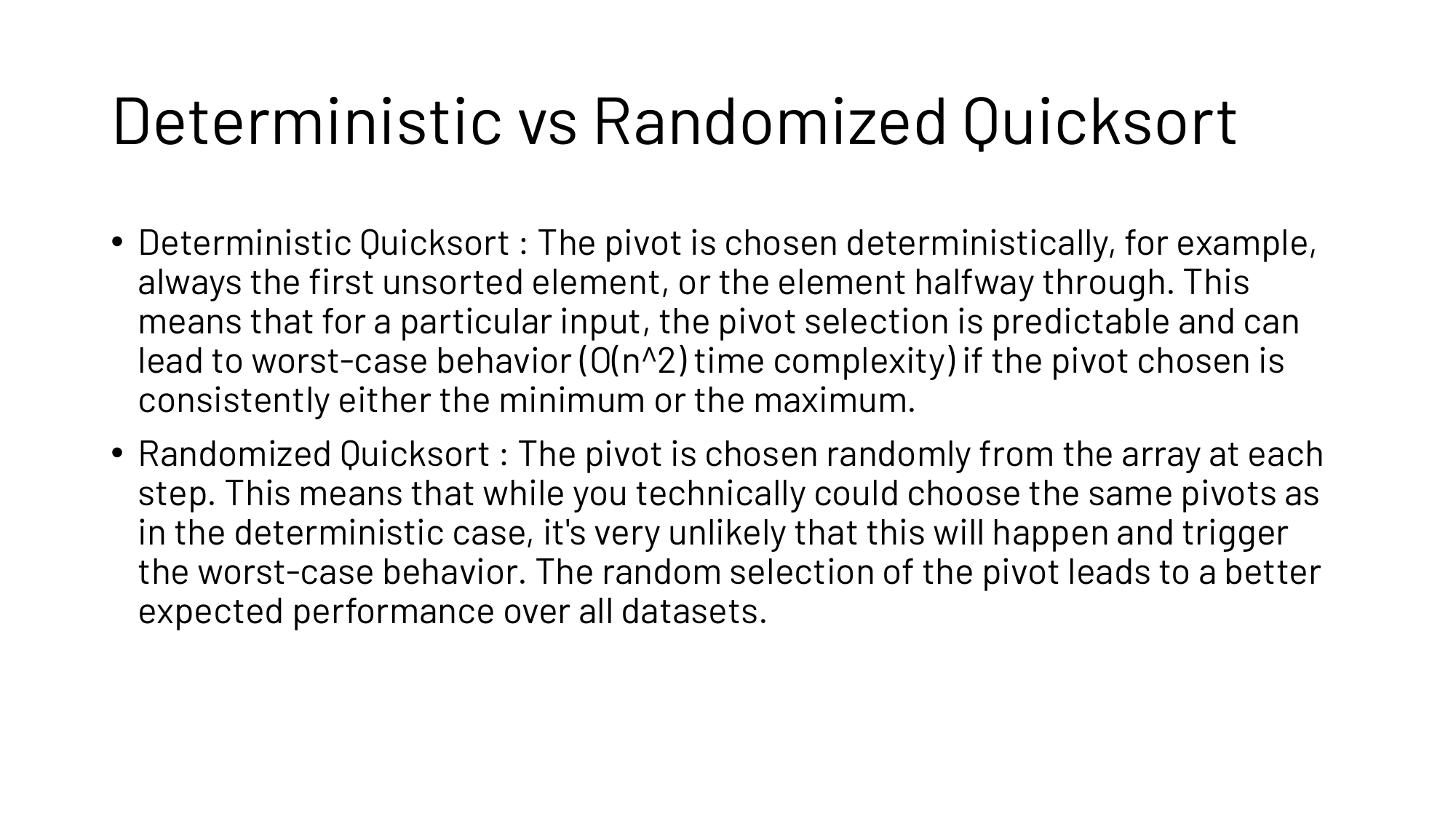

# Deterministic vs Randomized Quicksort
Deterministic Quicksort : The pivot is chosen deterministically, for example, always the first unsorted element, or the element halfway through. This means that for a particular input, the pivot selection is predictable and can lead to worst-case behavior (O(n^2) time complexity) if the pivot chosen is consistently either the minimum or the maximum.
Randomized Quicksort : The pivot is chosen randomly from the array at each step. This means that while you technically could choose the same pivots as in the deterministic case, it's very unlikely that this will happen and trigger the worst-case behavior. The random selection of the pivot leads to a better expected performance over all datasets.